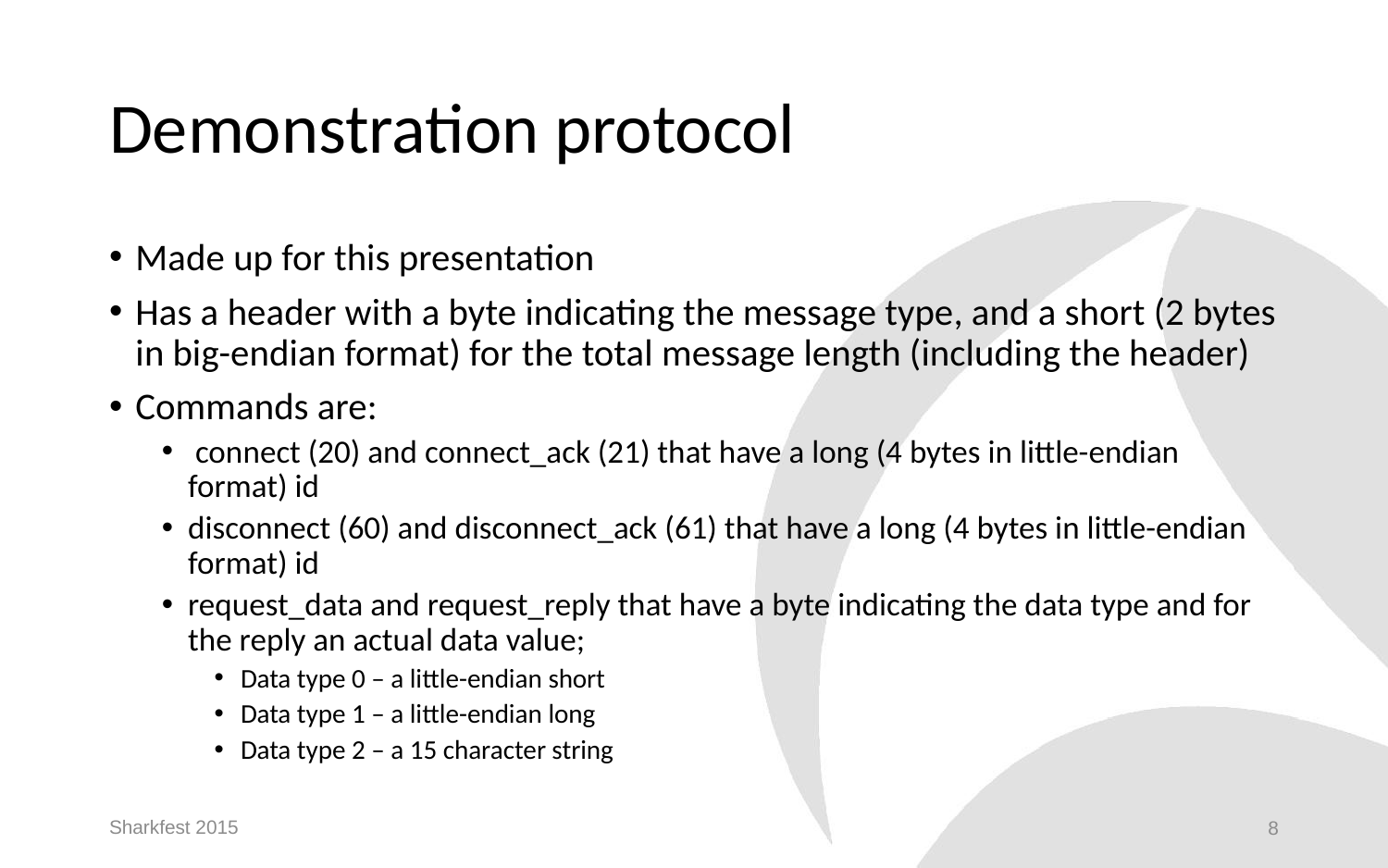

# Demonstration protocol
Made up for this presentation
Has a header with a byte indicating the message type, and a short (2 bytes in big-endian format) for the total message length (including the header)
Commands are:
 connect (20) and connect_ack (21) that have a long (4 bytes in little-endian format) id
disconnect (60) and disconnect_ack (61) that have a long (4 bytes in little-endian format) id
request_data and request_reply that have a byte indicating the data type and for the reply an actual data value;
Data type 0 – a little-endian short
Data type 1 – a little-endian long
Data type 2 – a 15 character string
Sharkfest 2015
8